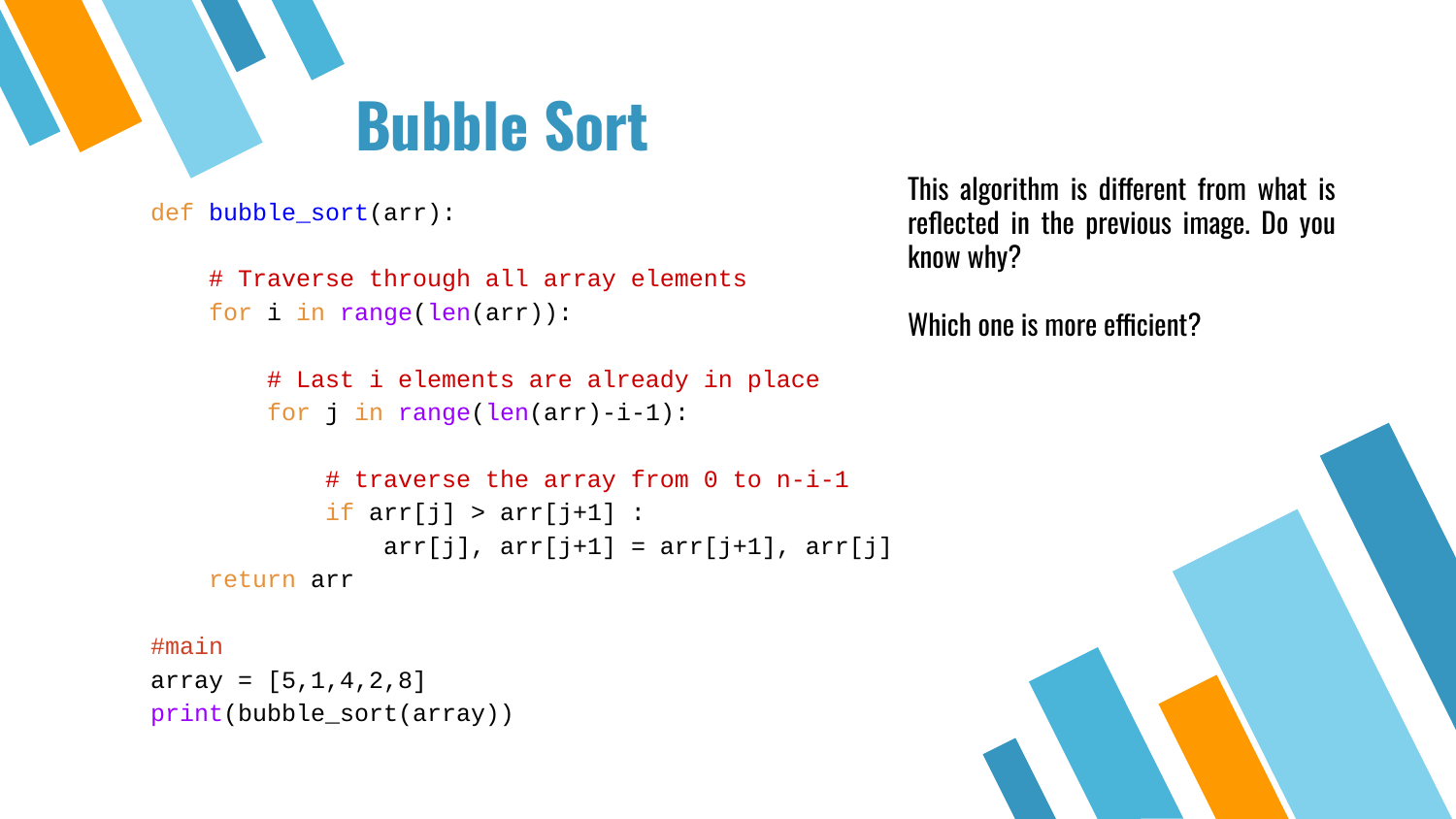

Bubble Sort
This algorithm is different from what is reflected in the previous image. Do you know why?

Which one is more efficient?
def bubble_sort(arr):

    # Traverse through all array elements
    for i in range(len(arr)):

        # Last i elements are already in place
        for j in range(len(arr)-i-1):

            # traverse the array from 0 to n-i-1
            if arr[j] > arr[j+1] :
                arr[j], arr[j+1] = arr[j+1], arr[j]
    return arr
#main
array = [5,1,4,2,8]
print(bubble_sort(array))